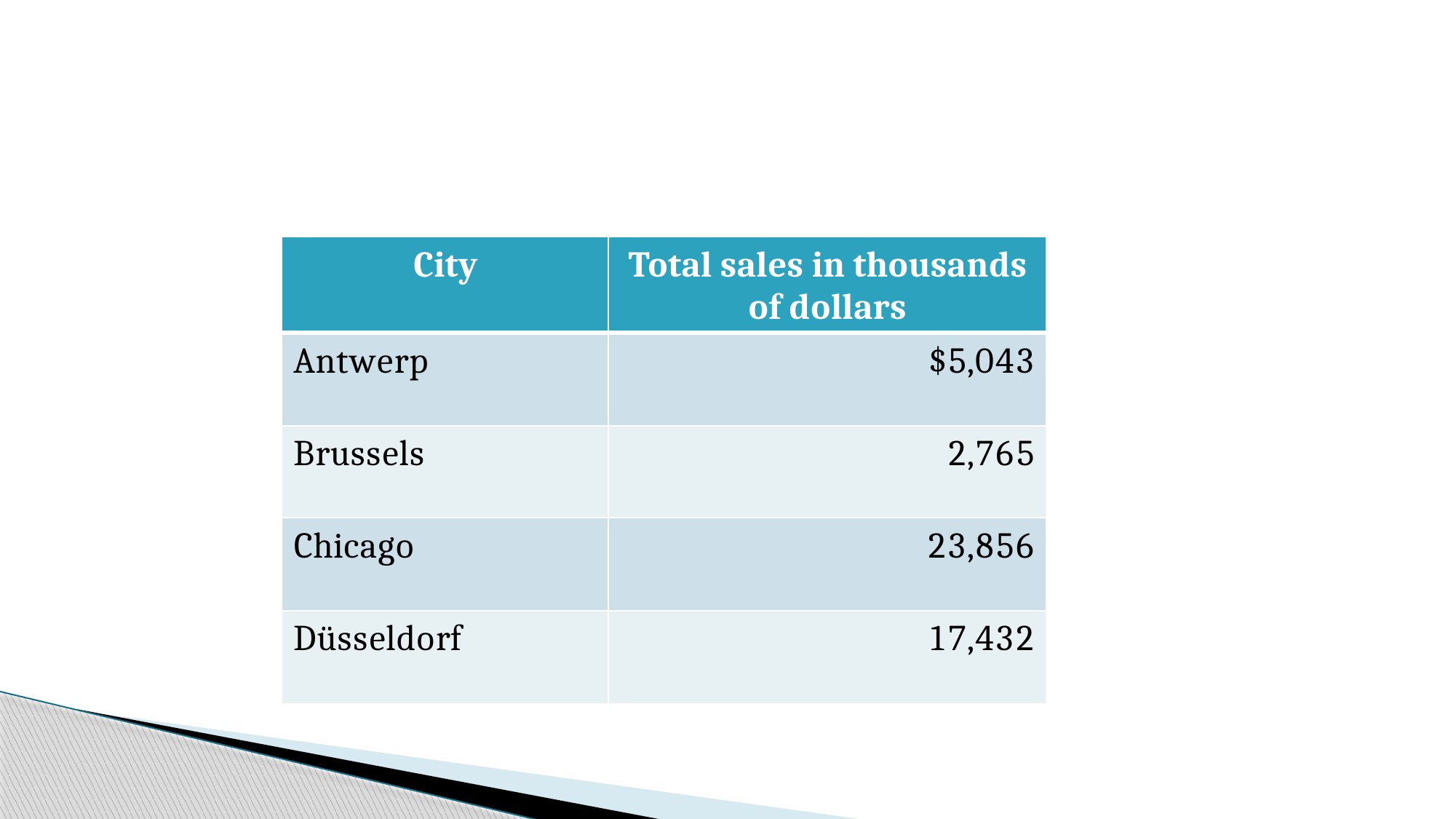

#

| City | Total sales in thousands of dollars |
| --- | --- |
| Antwerp | $5,043 |
| Brussels | 2,765 |
| Chicago | 23,856 |
| Düsseldorf | 17,432 |